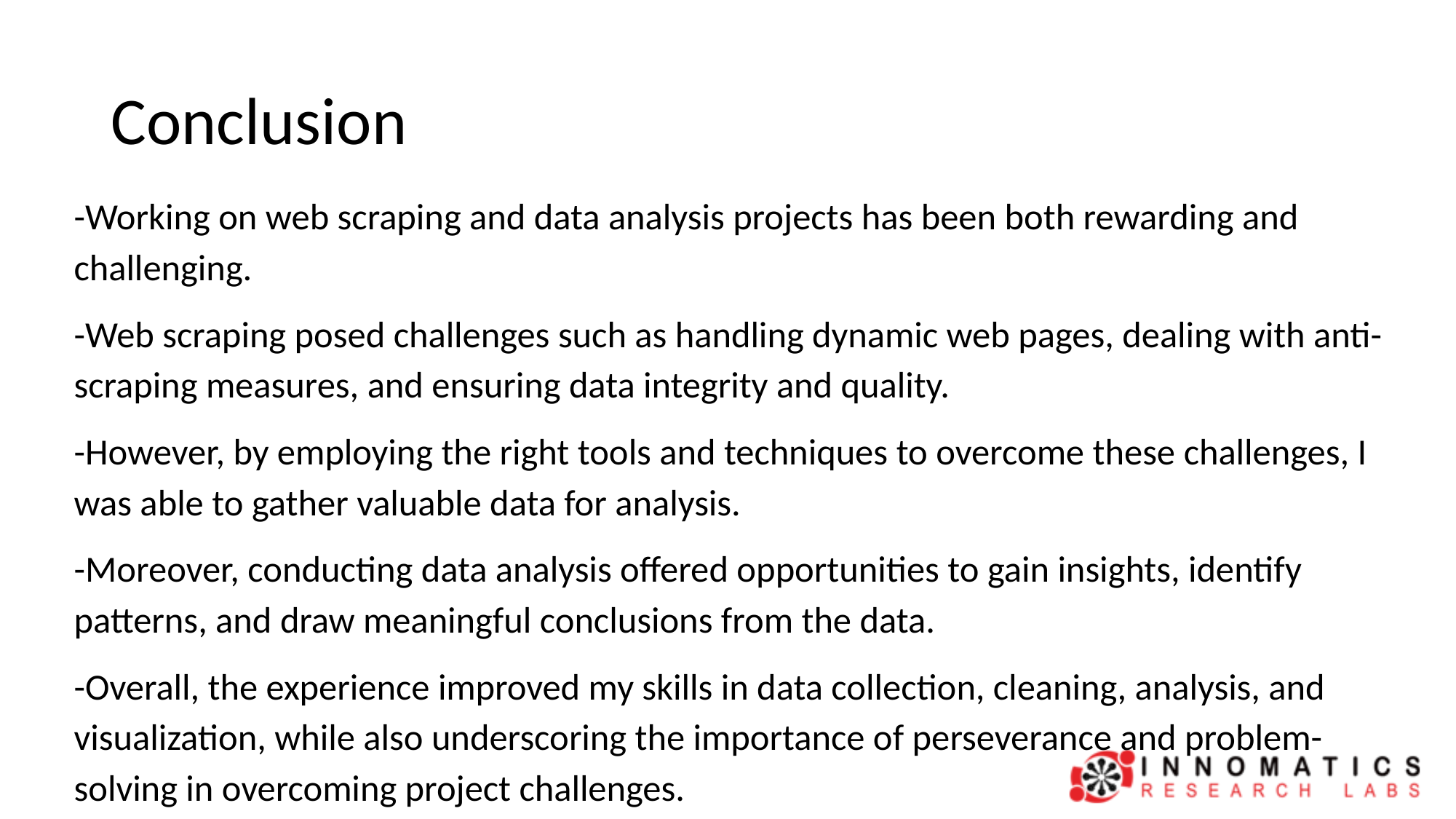

# Conclusion
-Working on web scraping and data analysis projects has been both rewarding and challenging.
-Web scraping posed challenges such as handling dynamic web pages, dealing with anti-scraping measures, and ensuring data integrity and quality.
-However, by employing the right tools and techniques to overcome these challenges, I was able to gather valuable data for analysis.
-Moreover, conducting data analysis offered opportunities to gain insights, identify patterns, and draw meaningful conclusions from the data.
-Overall, the experience improved my skills in data collection, cleaning, analysis, and visualization, while also underscoring the importance of perseverance and problem-solving in overcoming project challenges.